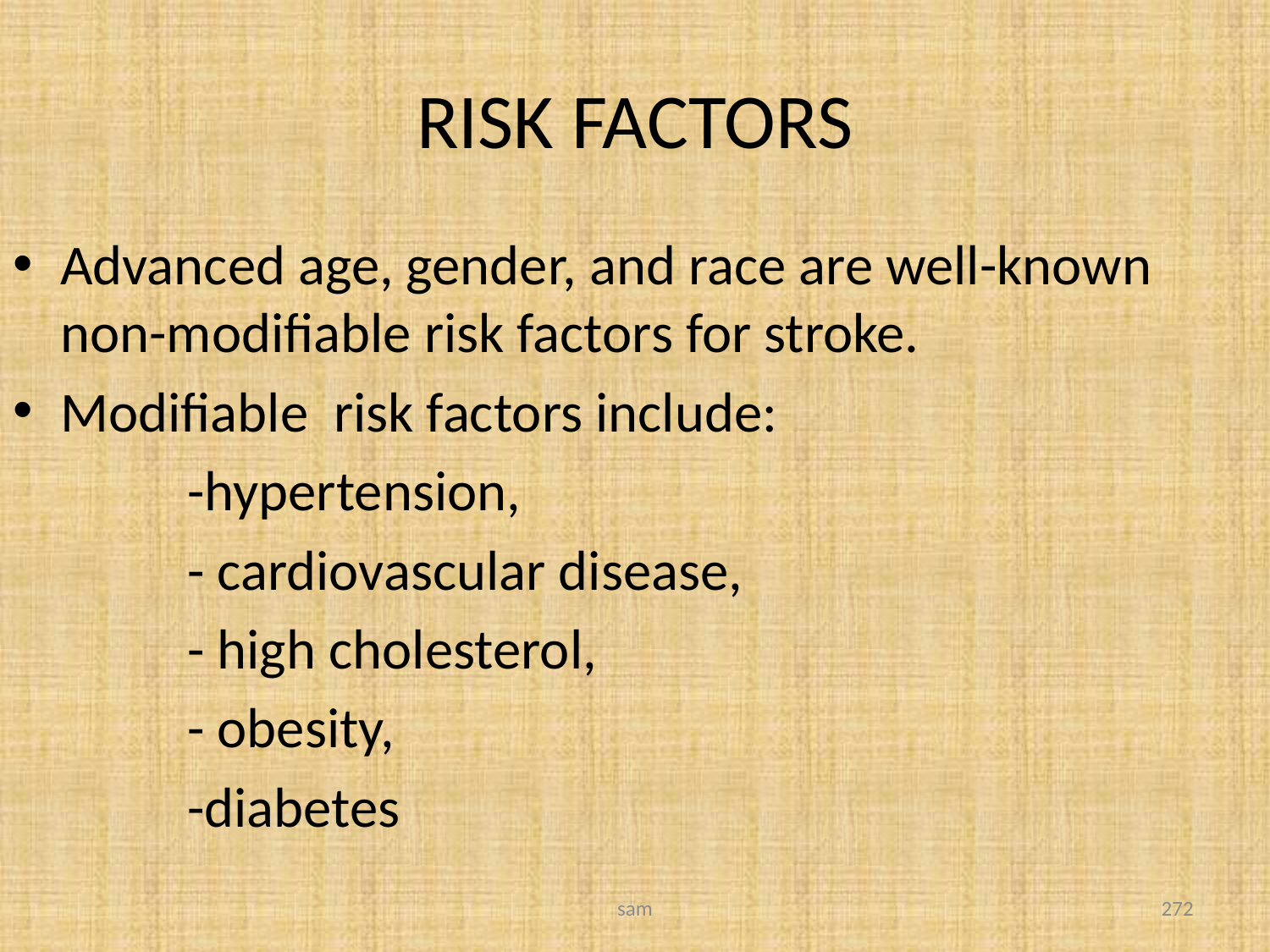

# RISK FACTORS
Advanced age, gender, and race are well-known non-modifiable risk factors for stroke.
Modifiable  risk factors include:
		-hypertension,
		- cardiovascular disease,
		- high cholesterol,
		- obesity,
		-diabetes
sam
272